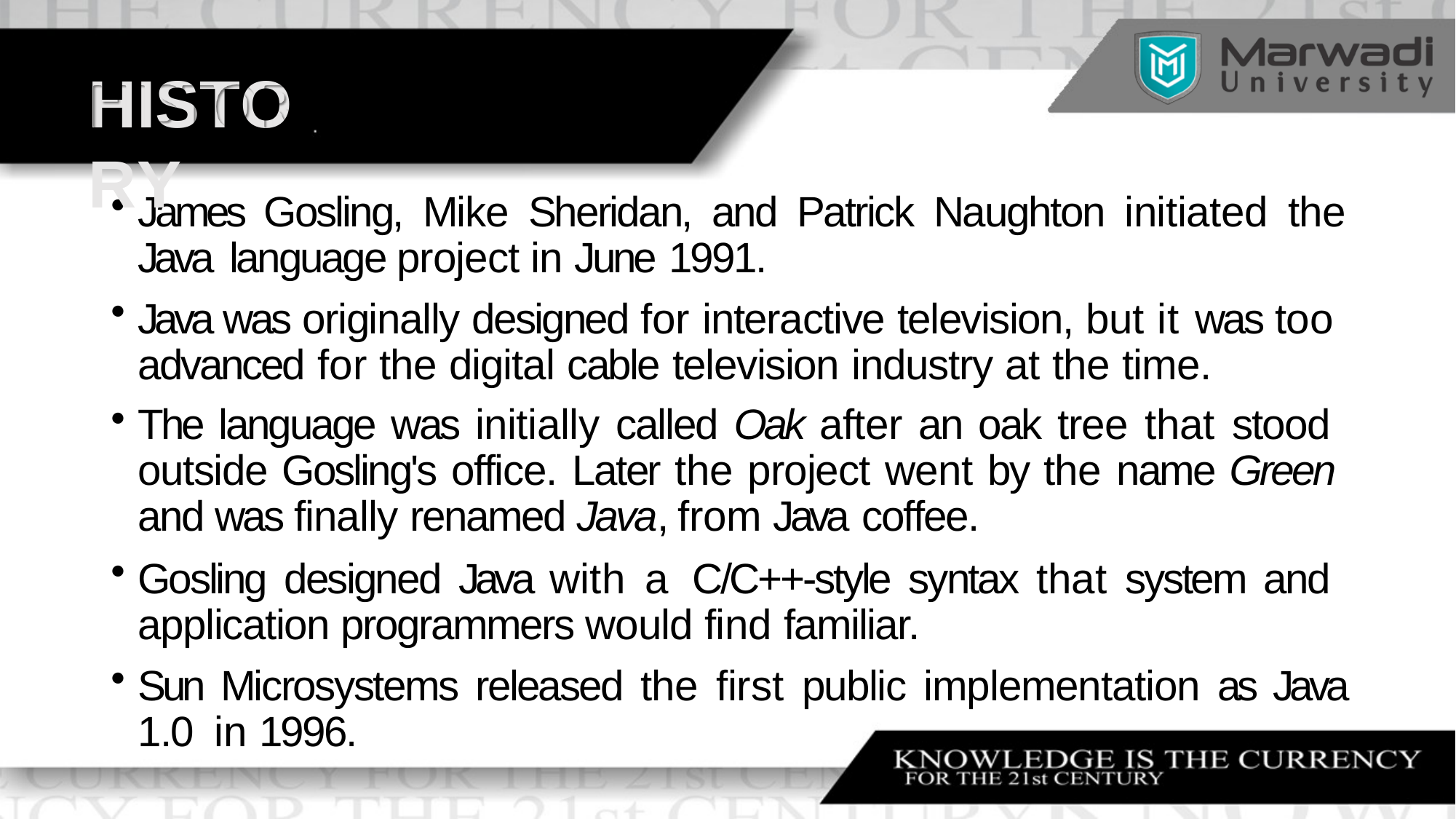

# HISTORY
James Gosling, Mike Sheridan, and Patrick Naughton initiated the Java  language project in June 1991.
Java was originally designed for interactive television, but it was too  advanced for the digital cable television industry at the time.
The language was initially called Oak after an oak tree that stood  outside Gosling's office. Later the project went by the name Green  and was finally renamed Java, from Java coffee.
Gosling designed Java with a C/C++-style syntax that system and  application programmers would find familiar.
Sun Microsystems released the first public implementation as Java 1.0  in 1996.
•	Author Detail